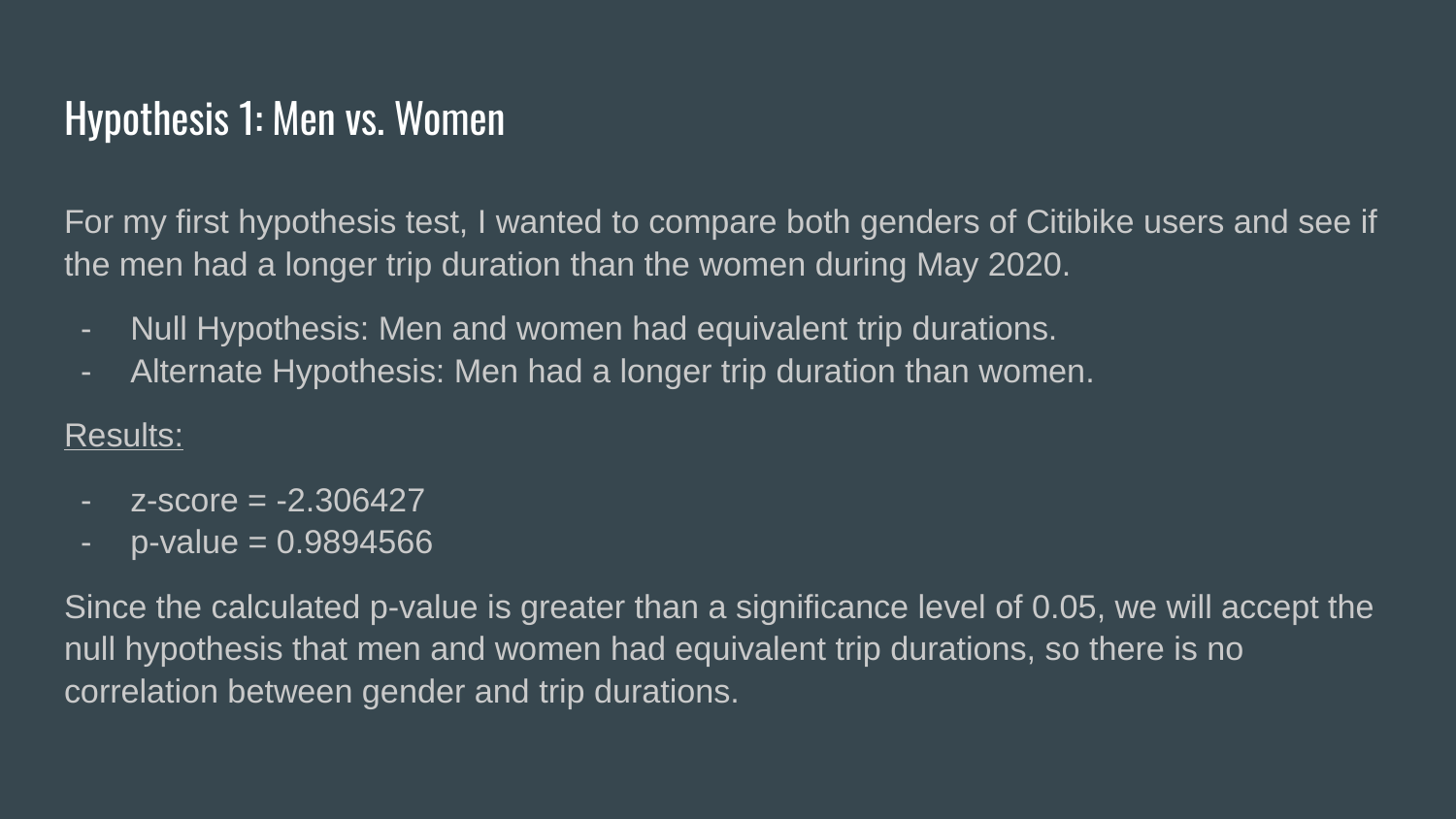

# Hypothesis 1: Men vs. Women
For my first hypothesis test, I wanted to compare both genders of Citibike users and see if the men had a longer trip duration than the women during May 2020.
Null Hypothesis: Men and women had equivalent trip durations.
Alternate Hypothesis: Men had a longer trip duration than women.
Results:
z-score = -2.306427
p-value = 0.9894566
Since the calculated p-value is greater than a significance level of 0.05, we will accept the null hypothesis that men and women had equivalent trip durations, so there is no correlation between gender and trip durations.